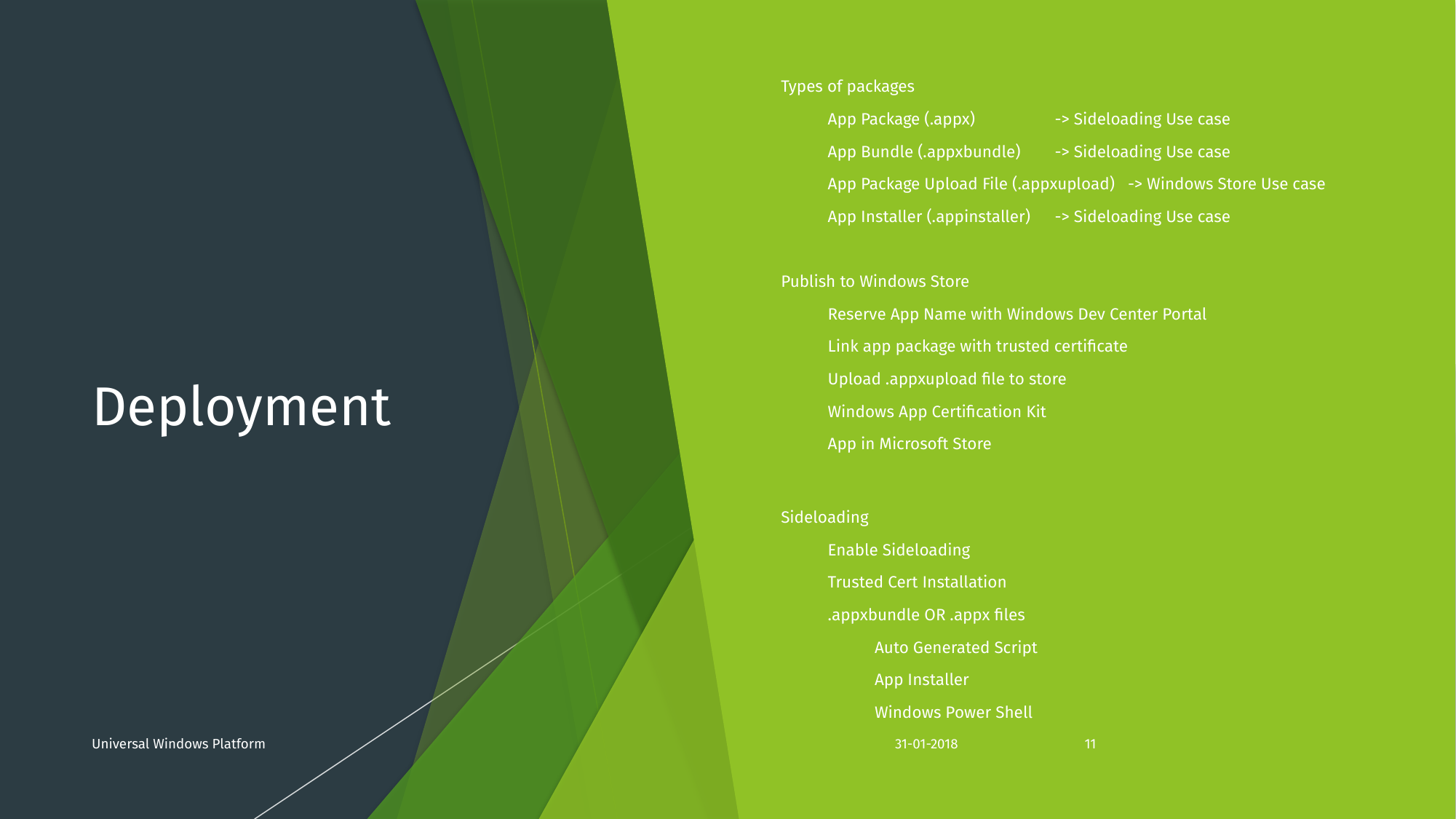

# Deployment
Types of packages
App Package (.appx) 			   -> Sideloading Use case
App Bundle (.appxbundle) 		   -> Sideloading Use case
App Package Upload File (.appxupload)   -> Windows Store Use case
App Installer (.appinstaller) 		   -> Sideloading Use case

Publish to Windows Store
Reserve App Name with Windows Dev Center Portal
Link app package with trusted certificate
Upload .appxupload file to store
Windows App Certification Kit
App in Microsoft Store

Sideloading
Enable Sideloading
Trusted Cert Installation
.appxbundle OR .appx files
Auto Generated Script
App Installer
Windows Power Shell

Universal Windows Platform
31-01-2018
11